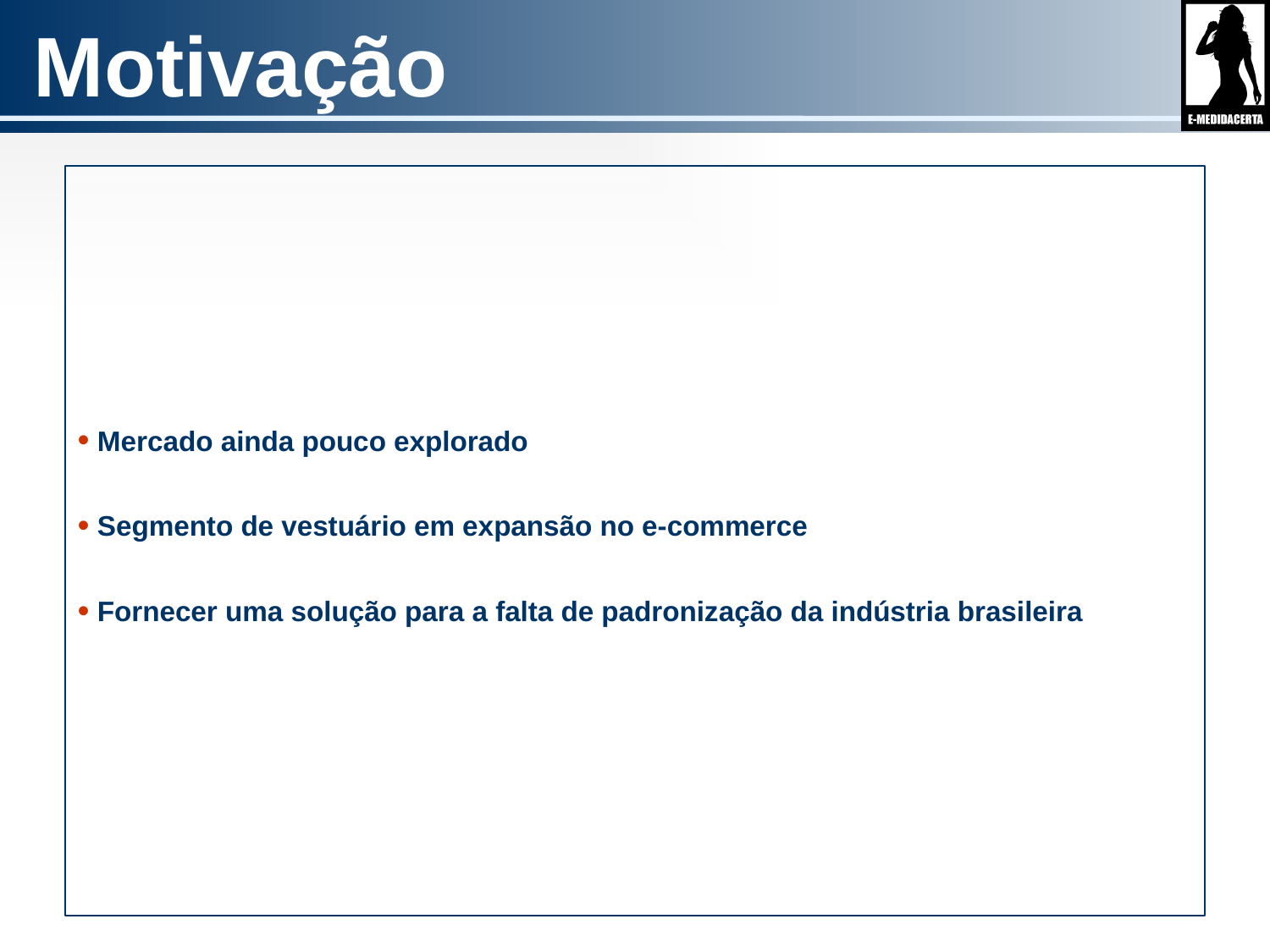

# Motivação
 Mercado ainda pouco explorado
 Segmento de vestuário em expansão no e-commerce
 Fornecer uma solução para a falta de padronização da indústria brasileira